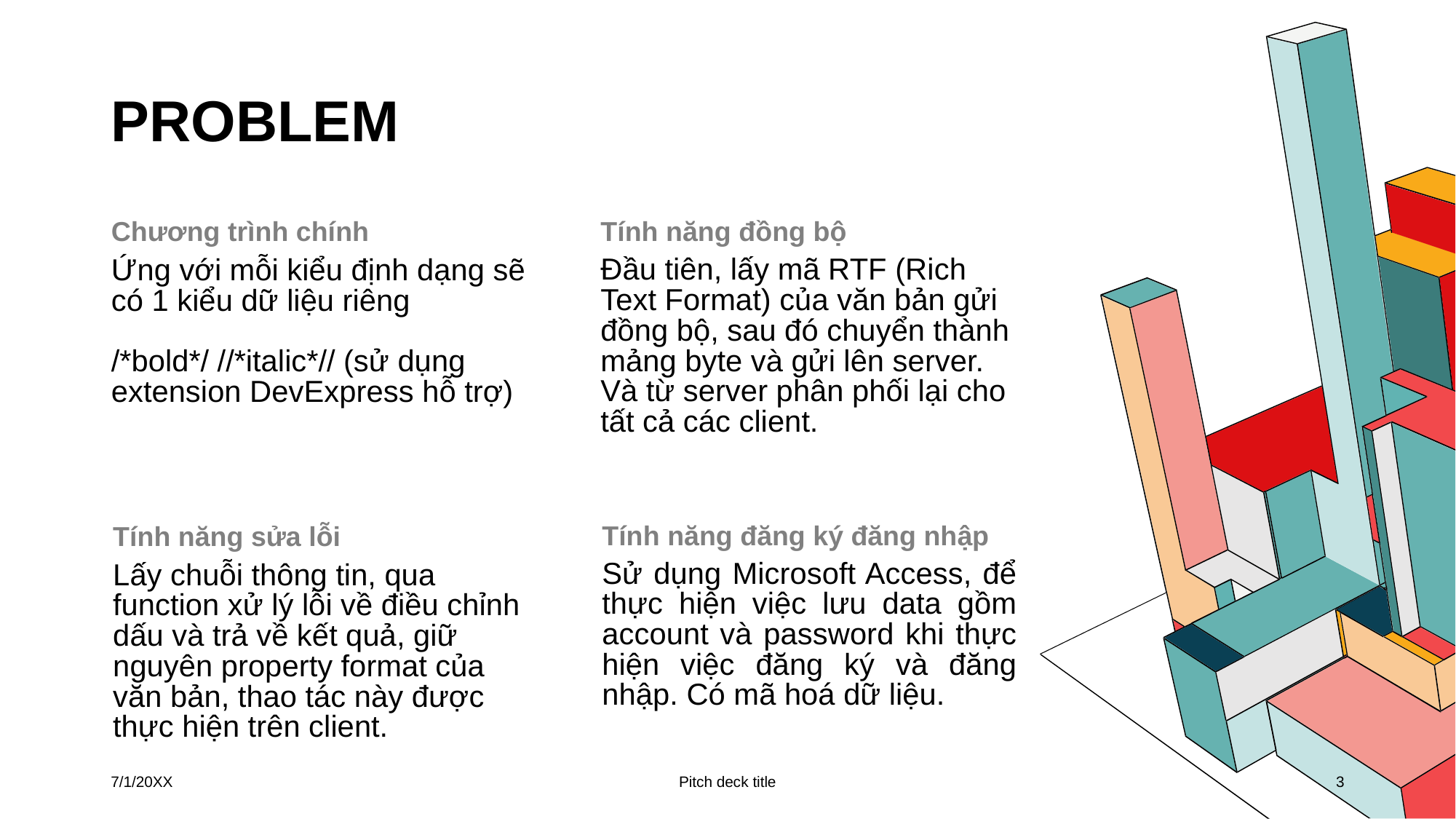

# PROBLEM
Tính năng đồng bộ
Chương trình chính
Đầu tiên, lấy mã RTF (Rich Text Format) của văn bản gửi đồng bộ, sau đó chuyển thành mảng byte và gửi lên server. Và từ server phân phối lại cho tất cả các client.
Ứng với mỗi kiểu định dạng sẽ có 1 kiểu dữ liệu riêng

/*bold*/ //*italic*// (sử dụng extension DevExpress hỗ trợ)
Tính năng đăng ký đăng nhập
Tính năng sửa lỗi
Sử dụng Microsoft Access, để thực hiện việc lưu data gồm account và password khi thực hiện việc đăng ký và đăng nhập. Có mã hoá dữ liệu.
Lấy chuỗi thông tin, qua function xử lý lỗi về điều chỉnh dấu và trả về kết quả, giữ nguyên property format của văn bản, thao tác này được thực hiện trên client.
7/1/20XX
Pitch deck title
3